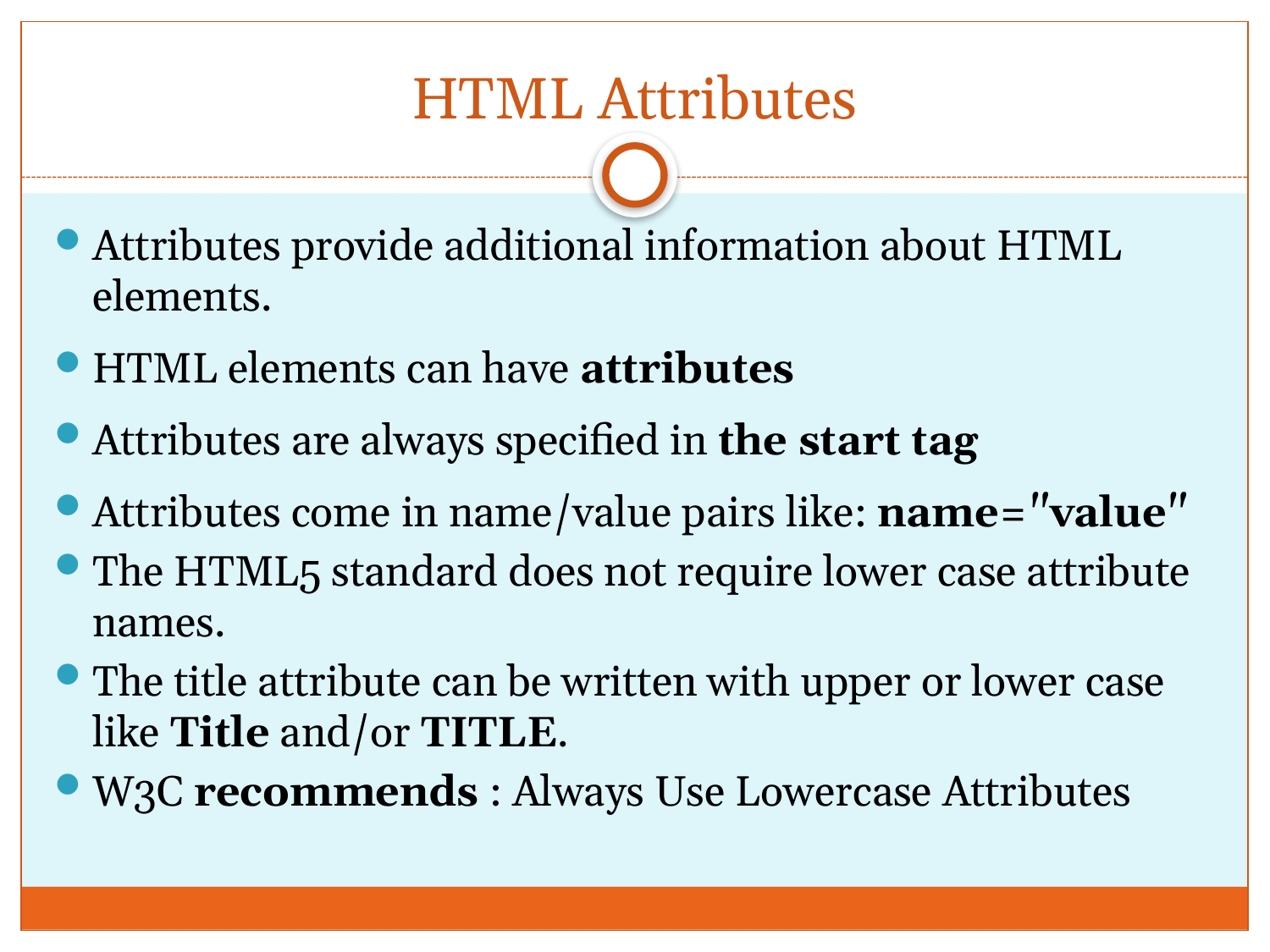

# HTML Attributes
Attributes provide additional information about HTML elements.
HTML elements can have attributes
Attributes are always specified in the start tag
Attributes come in name/value pairs like: name="value"
The HTML5 standard does not require lower case attribute names.
The title attribute can be written with upper or lower case like Title and/or TITLE.
W3C recommends : Always Use Lowercase Attributes